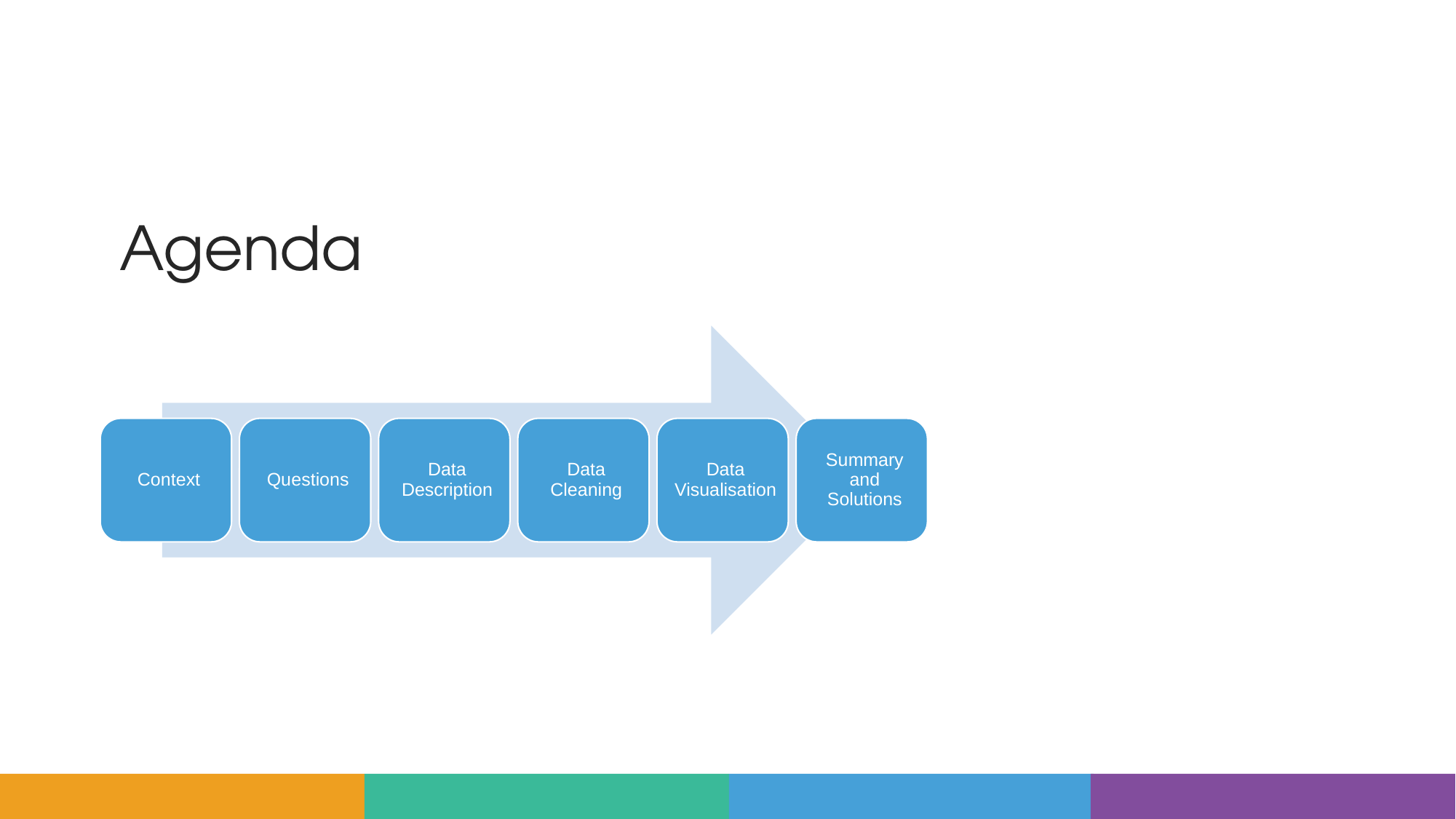

# Agenda
Context
Questions
Data Description
Data Cleaning
Data Visualisation
Summary and Solutions